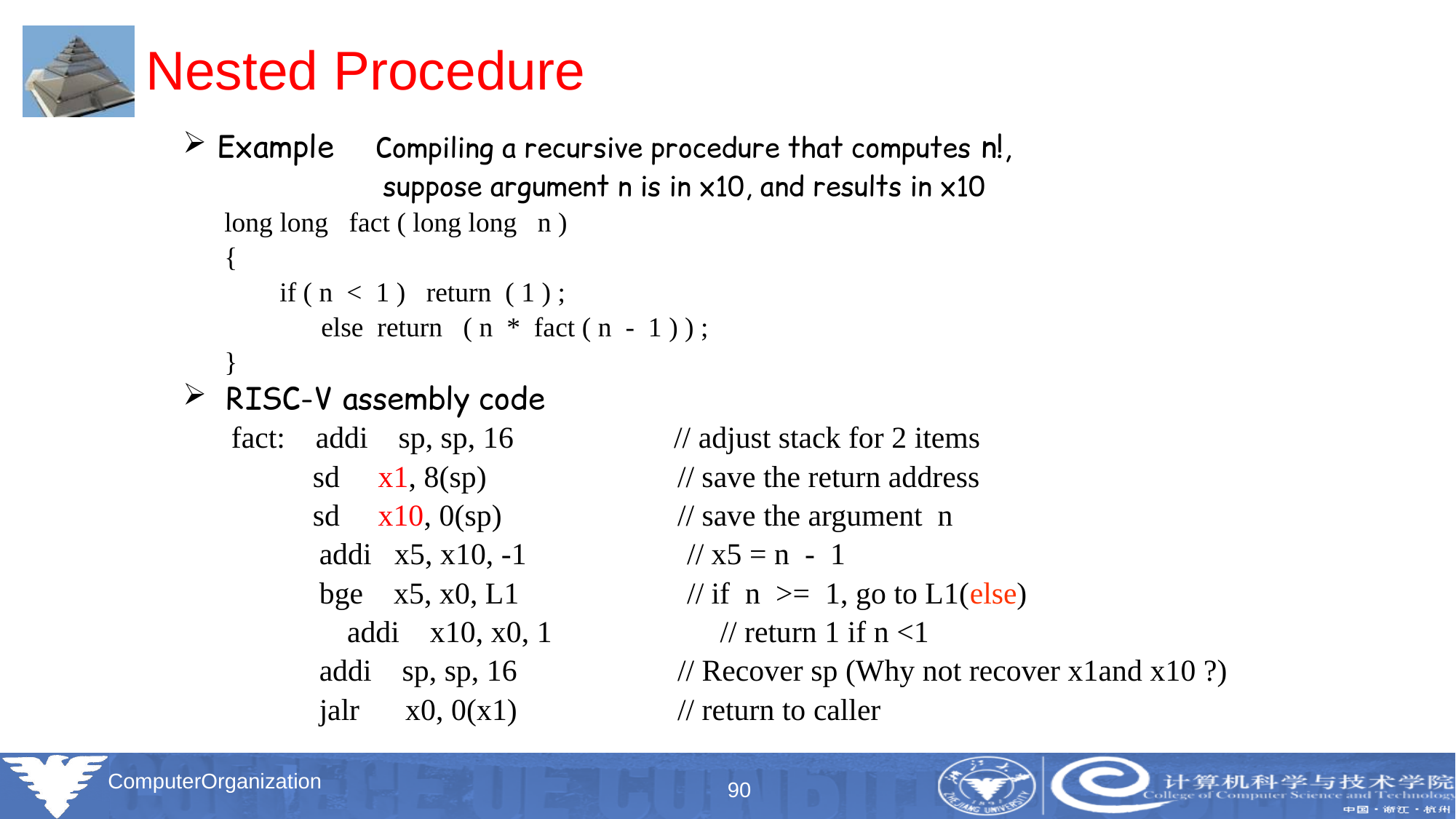

# Nested Procedure
Example     Compiling a recursive procedure that computes n!,
                      suppose argument n is in x10, and results in x10
      long long   fact ( long long   n )
      {
              if ( n  <  1 )   return  ( 1 ) ;
                    else  return   ( n  *  fact ( n  -  1 ) ) ;
      }
 RISC-V assembly code
       fact:    addi    sp, sp, 16                     // adjust stack for 2 items
                 sd     x1, 8(sp)                         // save the return address
                 sd     x10, 0(sp)                       // save the argument  n
                         addi   x5, x10, -1                     // x5 = n  -  1
                         bge    x5, x0, L1                      // if  n  >=  1, go to L1(else)
		         addi    x10, x0, 1                      // return 1 if n <1
                         addi    sp, sp, 16                     // Recover sp (Why not recover x1and x10 ?)
                         jalr      x0, 0(x1)                     // return to caller